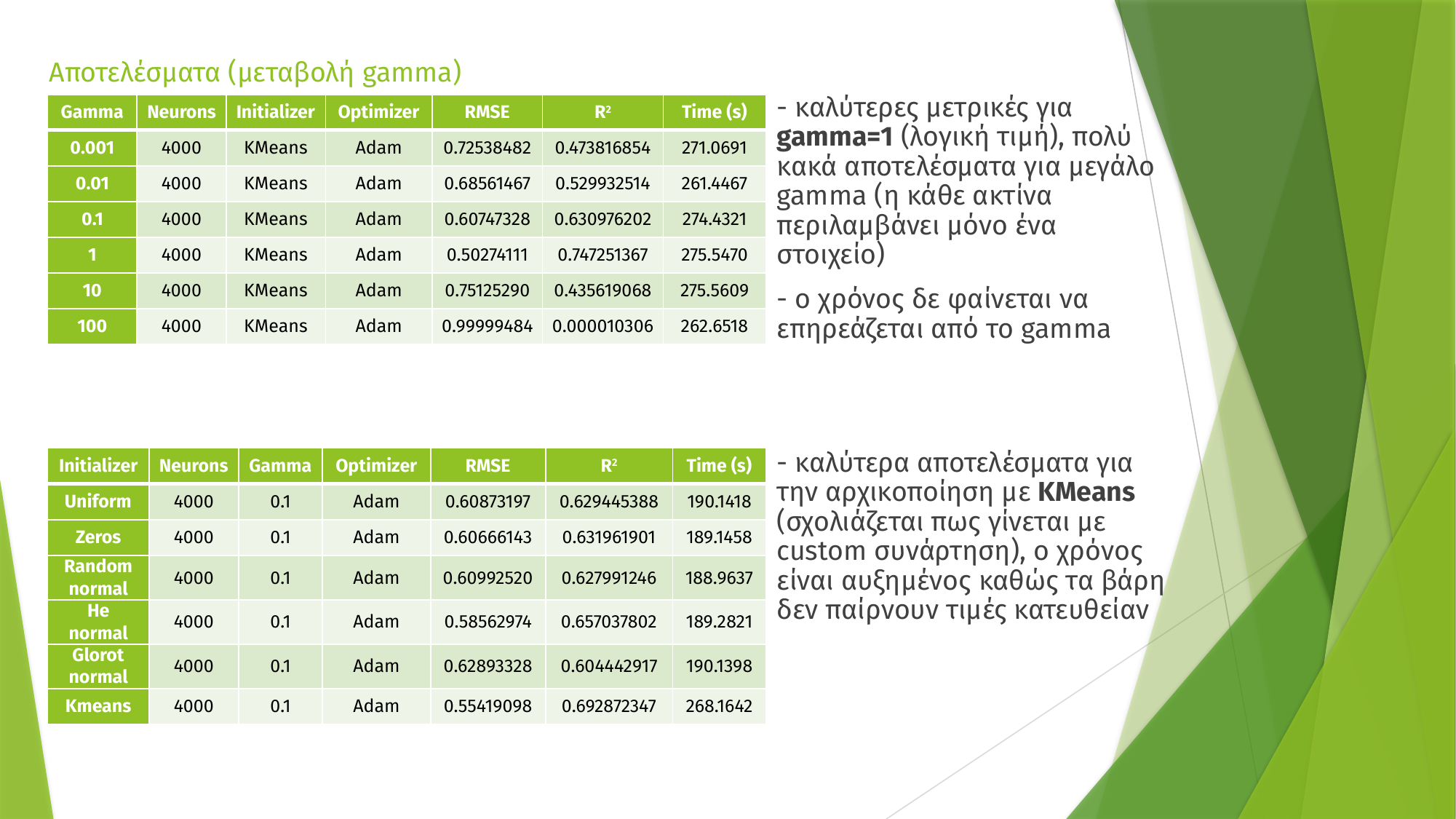

Αποτελέσματα (μεταβολή gamma)

Αποτελέσματα (μεταβολή weight initializer)

- καλύτερες μετρικές για gamma=1 (λογική τιμή), πολύ κακά αποτελέσματα για μεγάλο gamma (η κάθε ακτίνα περιλαμβάνει μόνο ένα στοιχείο)
- ο χρόνος δε φαίνεται να επηρεάζεται από το gamma

- καλύτερα αποτελέσματα για την αρχικοποίηση με KMeans (σχολιάζεται πως γίνεται με custom συνάρτηση), ο χρόνος είναι αυξημένος καθώς τα βάρη δεν παίρνουν τιμές κατευθείαν
| Gamma | Neurons | Initializer | Optimizer | RMSE | R2 | Time (s) |
| --- | --- | --- | --- | --- | --- | --- |
| 0.001 | 4000 | KMeans | Adam | 0.72538482 | 0.473816854 | 271.0691 |
| 0.01 | 4000 | KMeans | Adam | 0.68561467 | 0.529932514 | 261.4467 |
| 0.1 | 4000 | KMeans | Adam | 0.60747328 | 0.630976202 | 274.4321 |
| 1 | 4000 | KMeans | Adam | 0.50274111 | 0.747251367 | 275.5470 |
| 10 | 4000 | KMeans | Adam | 0.75125290 | 0.435619068 | 275.5609 |
| 100 | 4000 | KMeans | Adam | 0.99999484 | 0.000010306 | 262.6518 |
| Initializer | Neurons | Gamma | Optimizer | RMSE | R2 | Time (s) |
| --- | --- | --- | --- | --- | --- | --- |
| Uniform | 4000 | 0.1 | Adam | 0.60873197 | 0.629445388 | 190.1418 |
| Zeros | 4000 | 0.1 | Adam | 0.60666143 | 0.631961901 | 189.1458 |
| Random normal | 4000 | 0.1 | Adam | 0.60992520 | 0.627991246 | 188.9637 |
| He normal | 4000 | 0.1 | Adam | 0.58562974 | 0.657037802 | 189.2821 |
| Glorot normal | 4000 | 0.1 | Adam | 0.62893328 | 0.604442917 | 190.1398 |
| Kmeans | 4000 | 0.1 | Adam | 0.55419098 | 0.692872347 | 268.1642 |